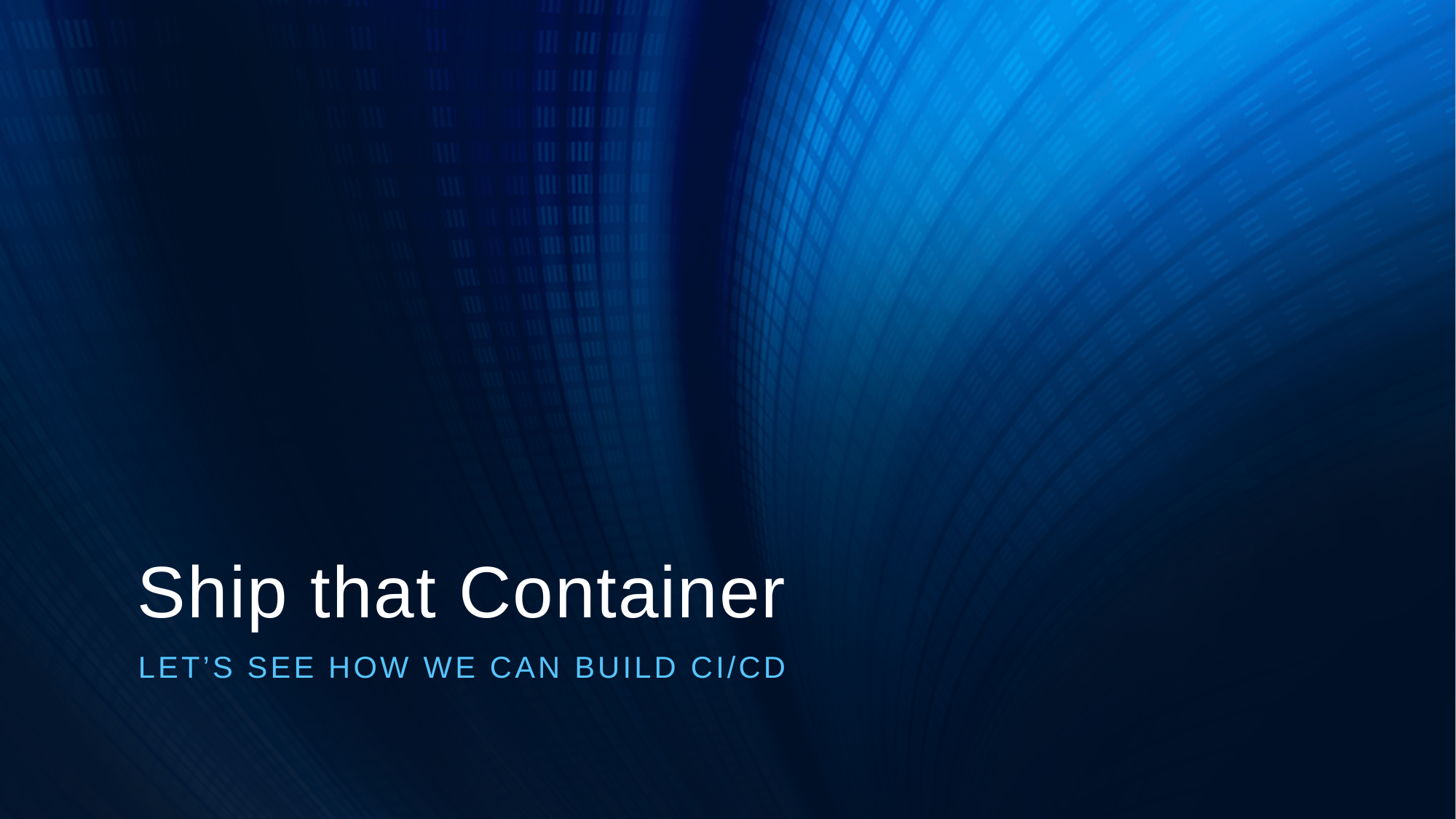

# Ship that Container
Let’s see how we can build CI/CD